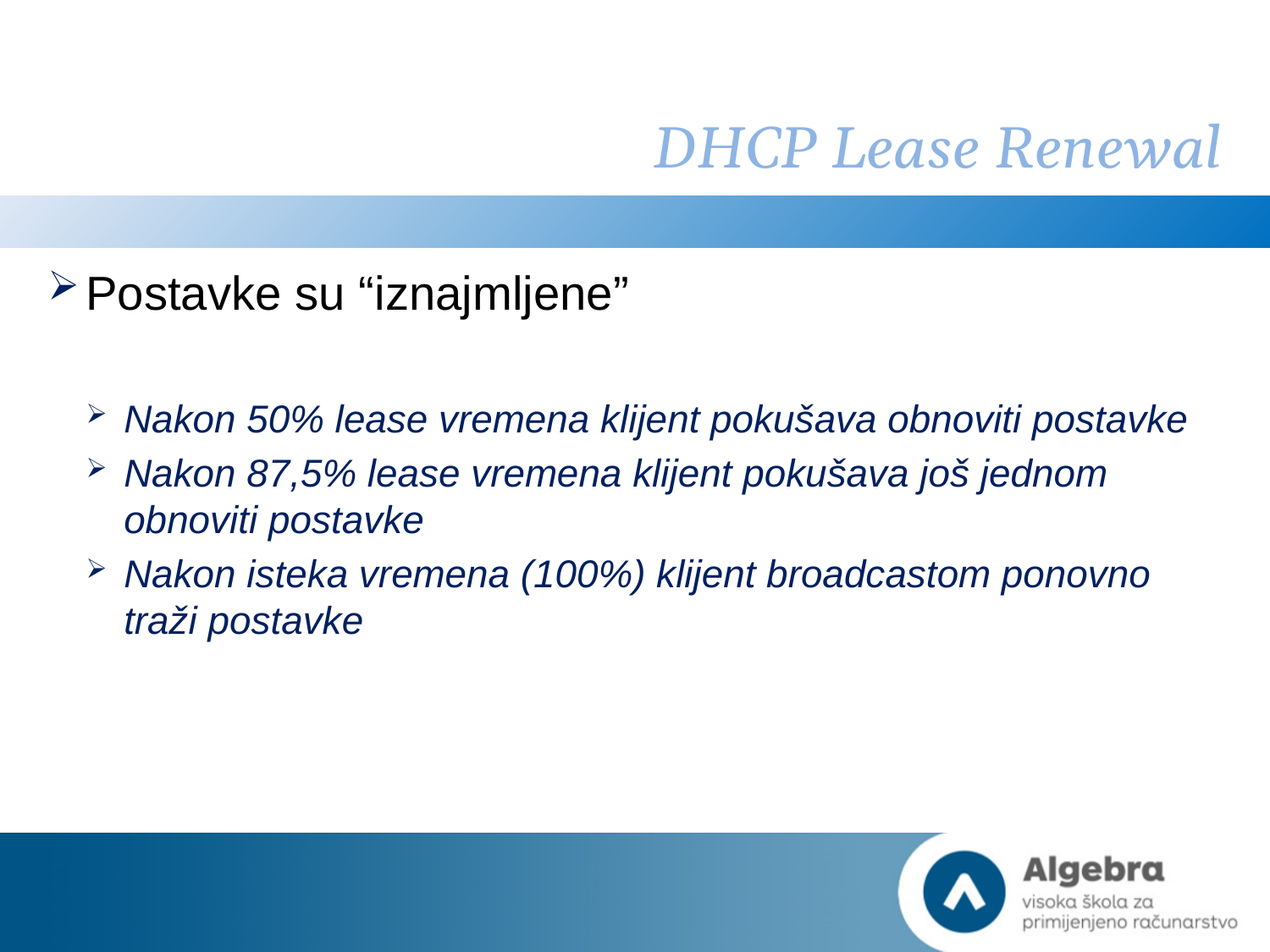

# DHCP Lease Renewal
Postavke su “iznajmljene”

Nakon 50% lease vremena klijent pokušava obnoviti postavke
Nakon 87,5% lease vremena klijent pokušava još jednom obnoviti postavke
Nakon isteka vremena (100%) klijent broadcastom ponovno traži postavke